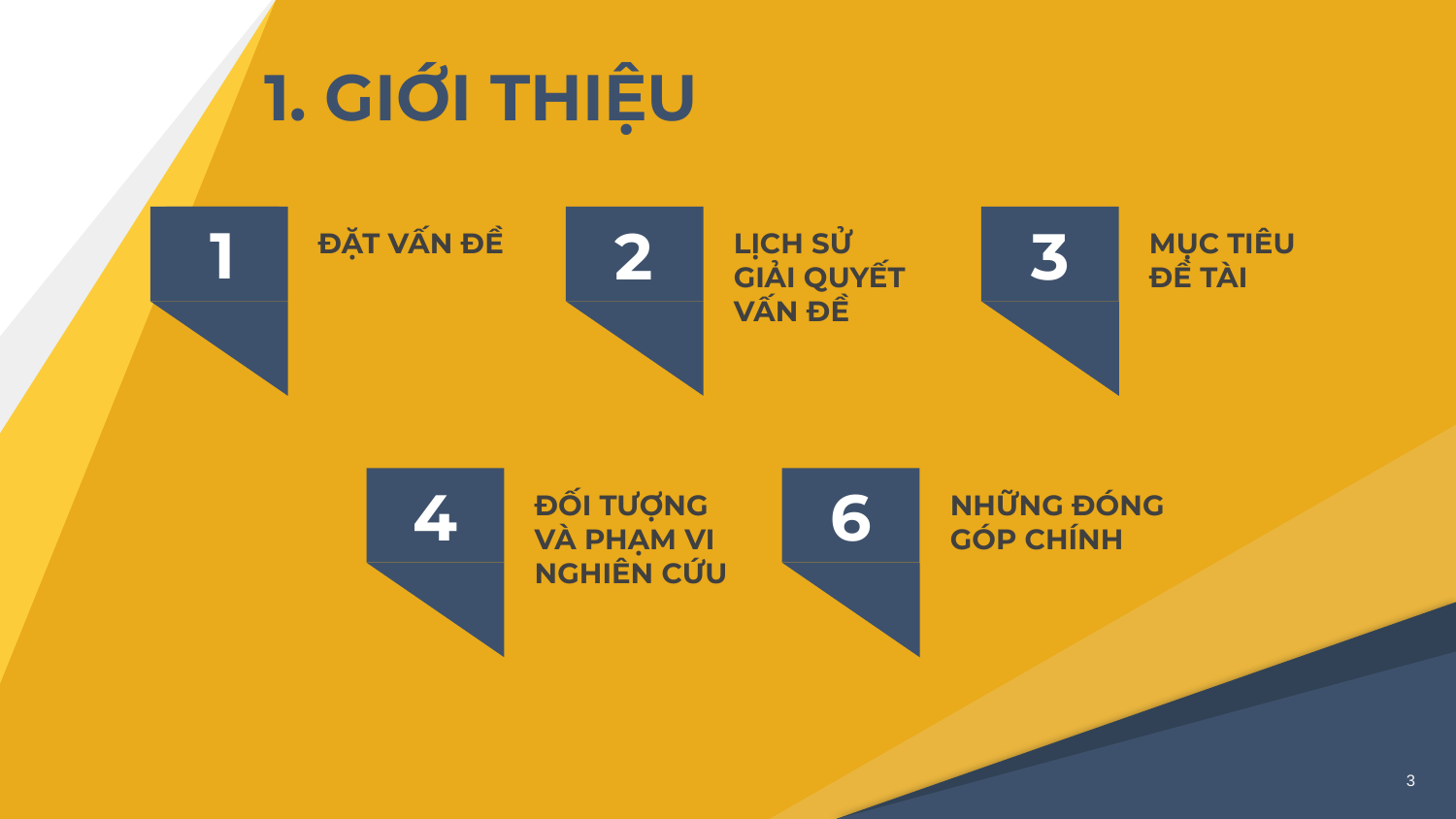

# 1. GIỚI THIỆU
1

2

3

ĐẶT VẤN ĐỀ

LỊCH SỬ GIẢI QUYẾT VẤN ĐỀ
MỤC TIÊU ĐỀ TÀI
4

6

ĐỐI TƯỢNG VÀ PHẠM VI NGHIÊN CỨU
NHỮNG ĐÓNG GÓP CHÍNH
3